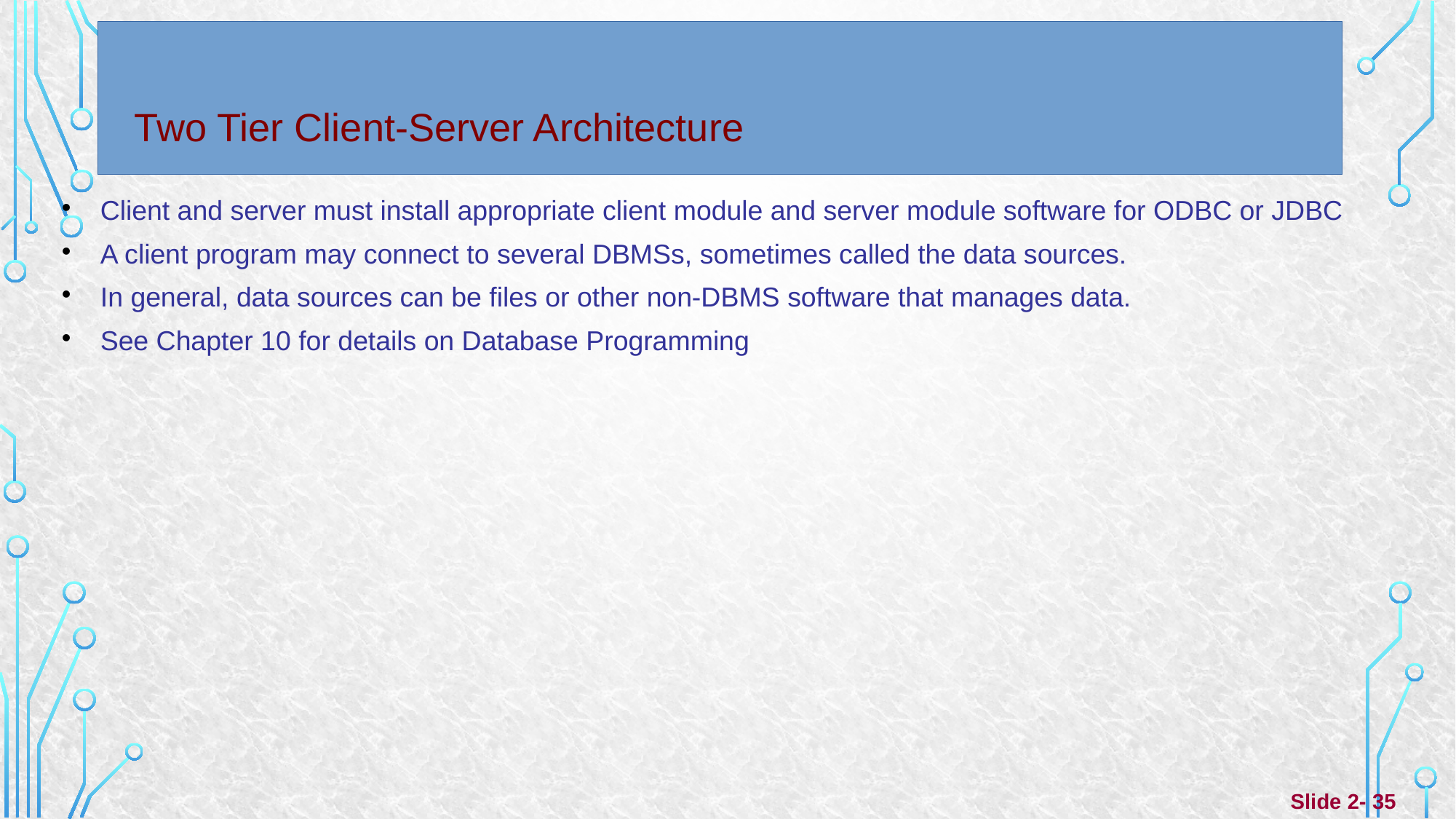

Two Tier Client-Server Architecture
Client and server must install appropriate client module and server module software for ODBC or JDBC
A client program may connect to several DBMSs, sometimes called the data sources.
In general, data sources can be files or other non-DBMS software that manages data.
See Chapter 10 for details on Database Programming
Slide 2- 35